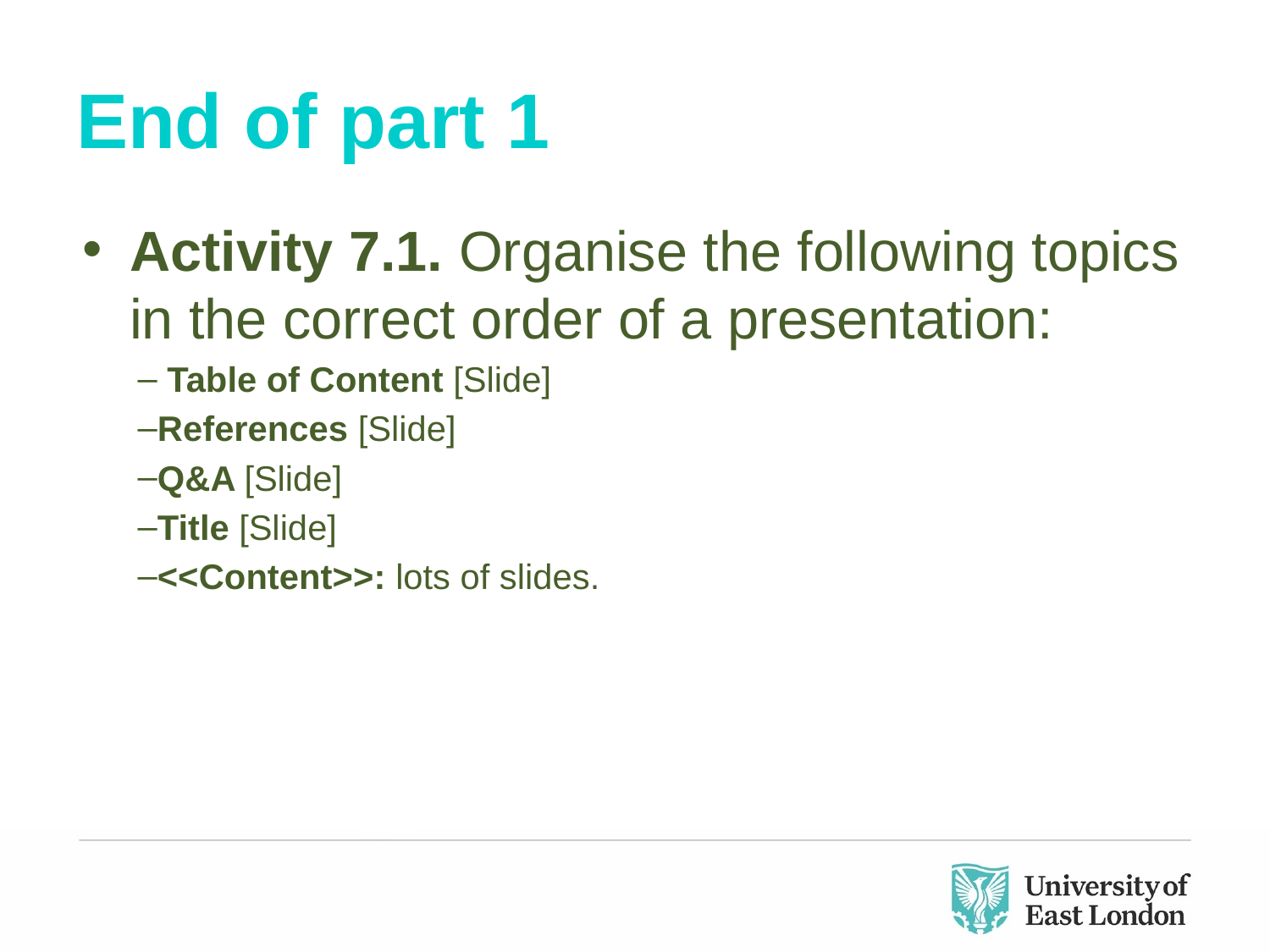

# End of part 1
Activity 7.1. Organise the following topics in the correct order of a presentation:
 Table of Content [Slide]
References [Slide]
Q&A [Slide]
Title [Slide]
<<Content>>: lots of slides.